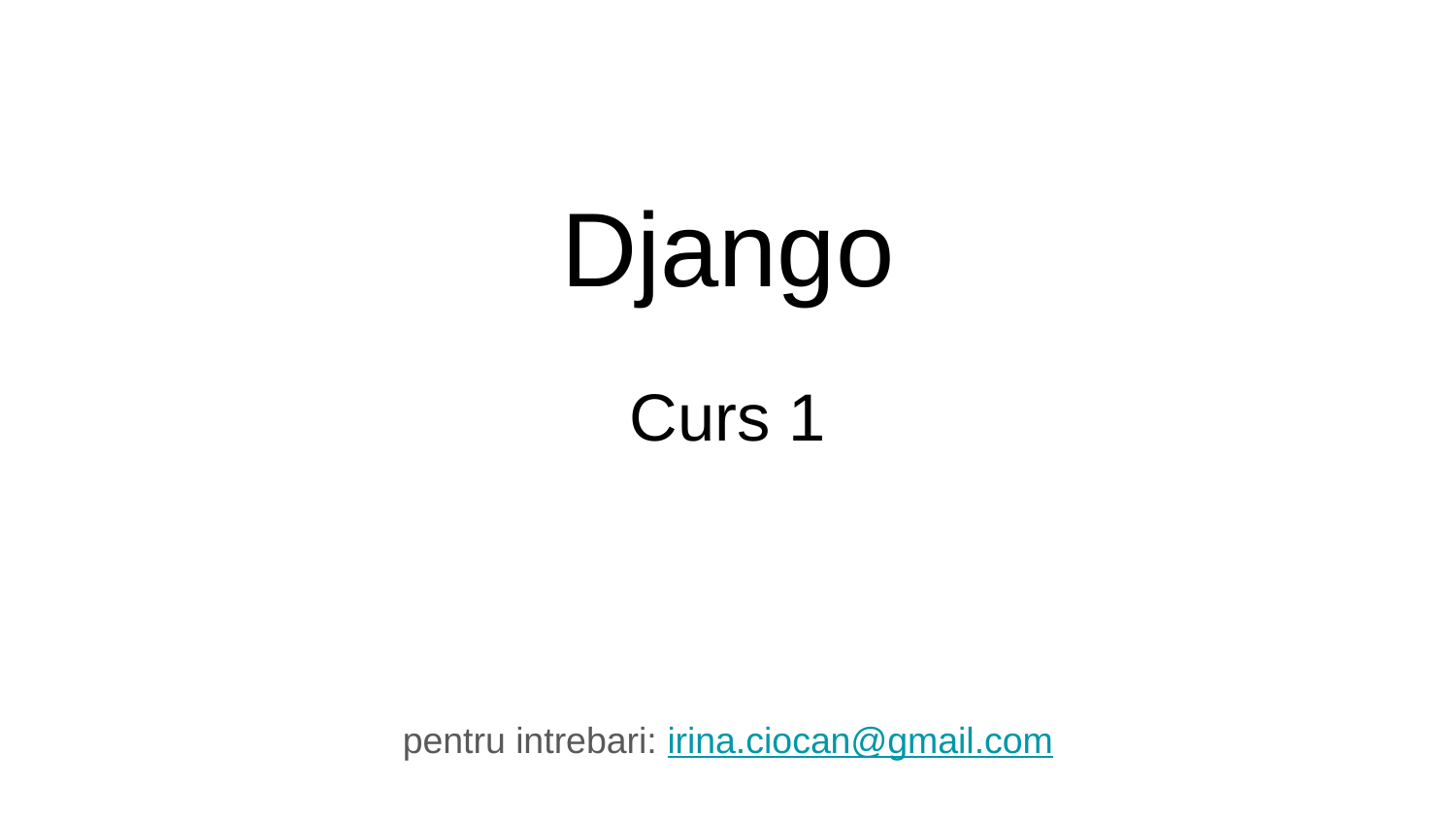

# Django
Curs 1
pentru intrebari: irina.ciocan@gmail.com